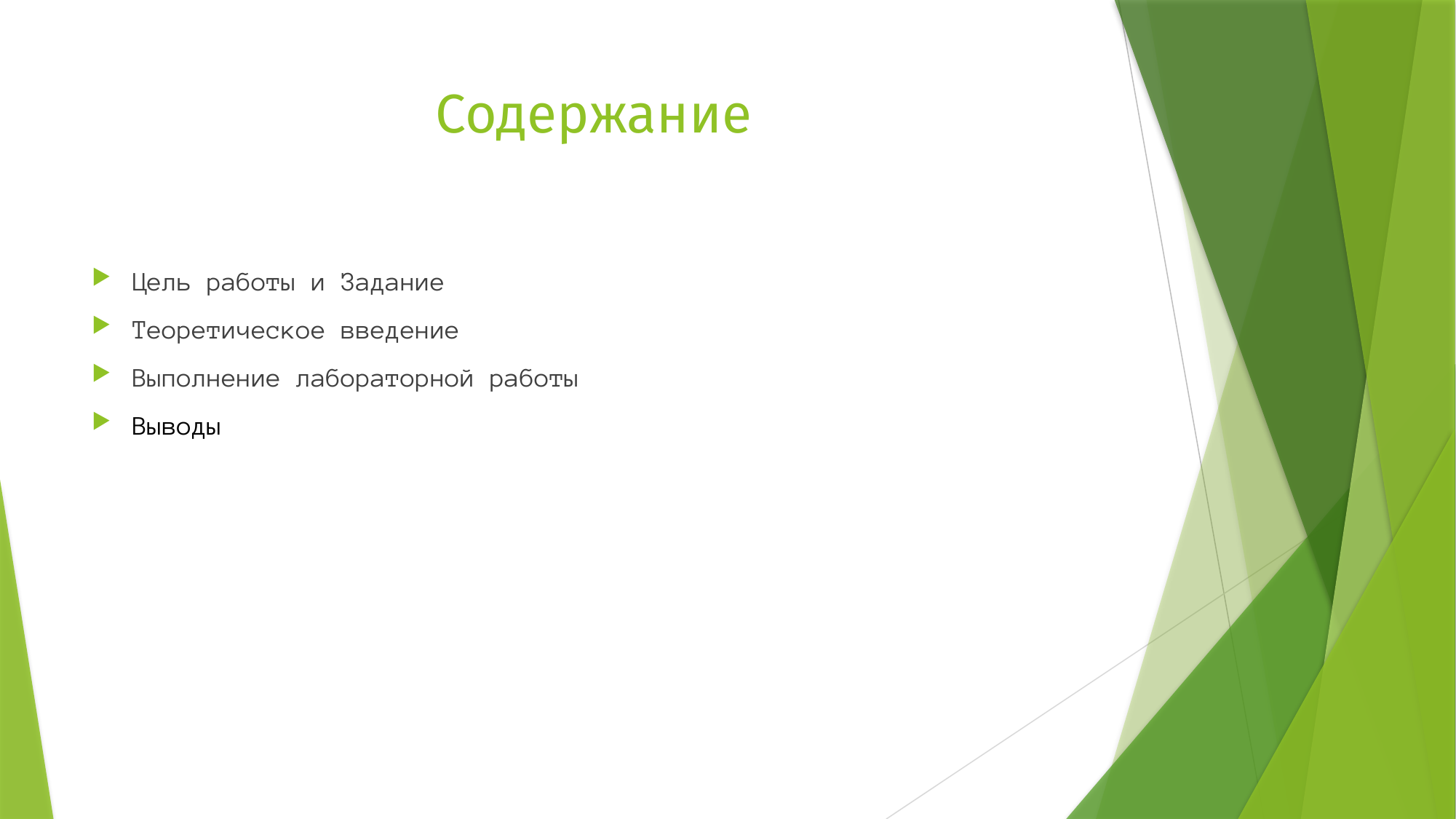

# Содержание
Цель работы и Задание
Теоретическое введение
Выполнение лабораторной работы
Выводы